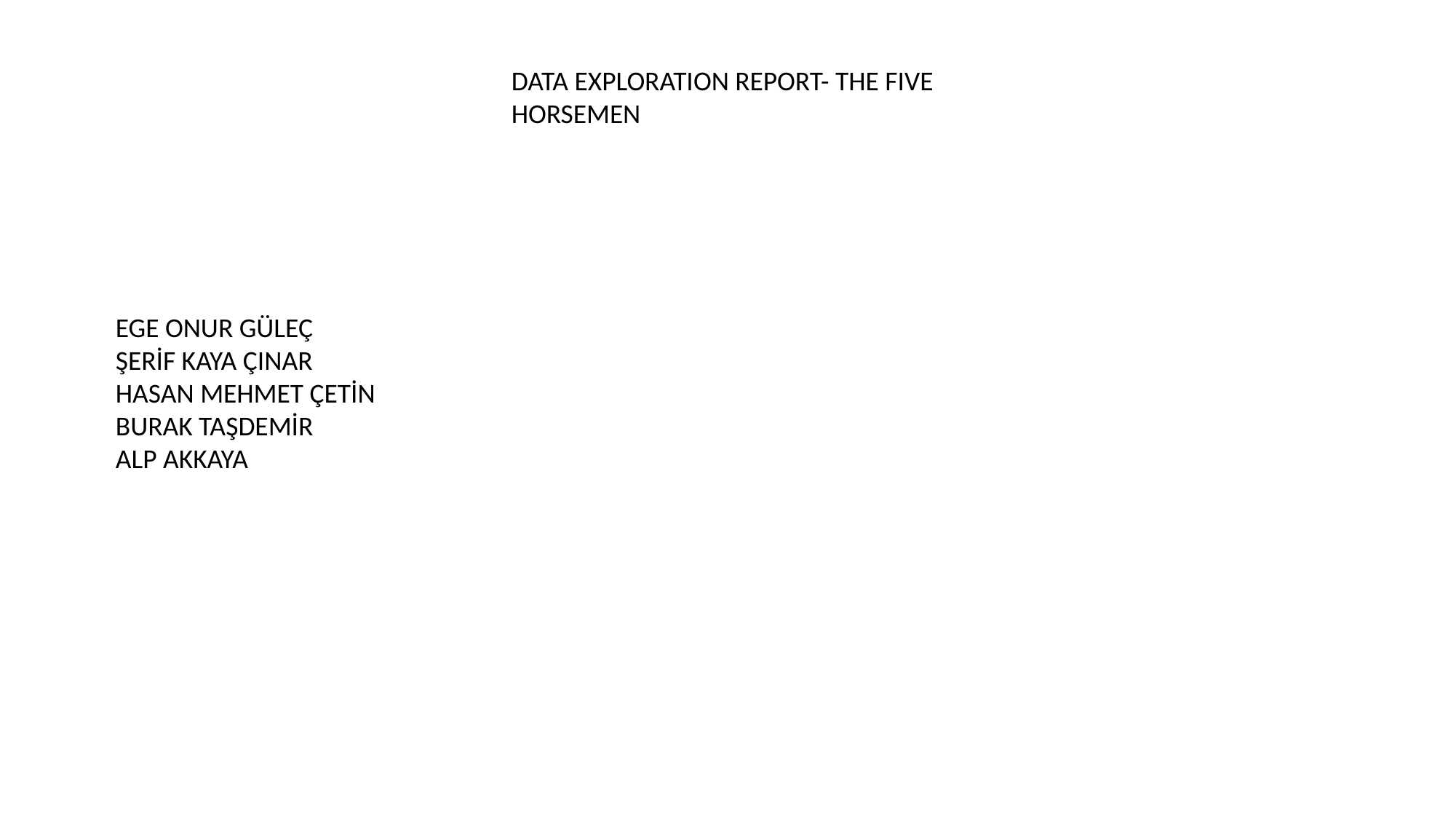

DATA EXPLORATION REPORT- THE FIVE HORSEMEN
EGE ONUR GÜLEÇ
ŞERİF KAYA ÇINAR
HASAN MEHMET ÇETİN
BURAK TAŞDEMİR
ALP AKKAYA